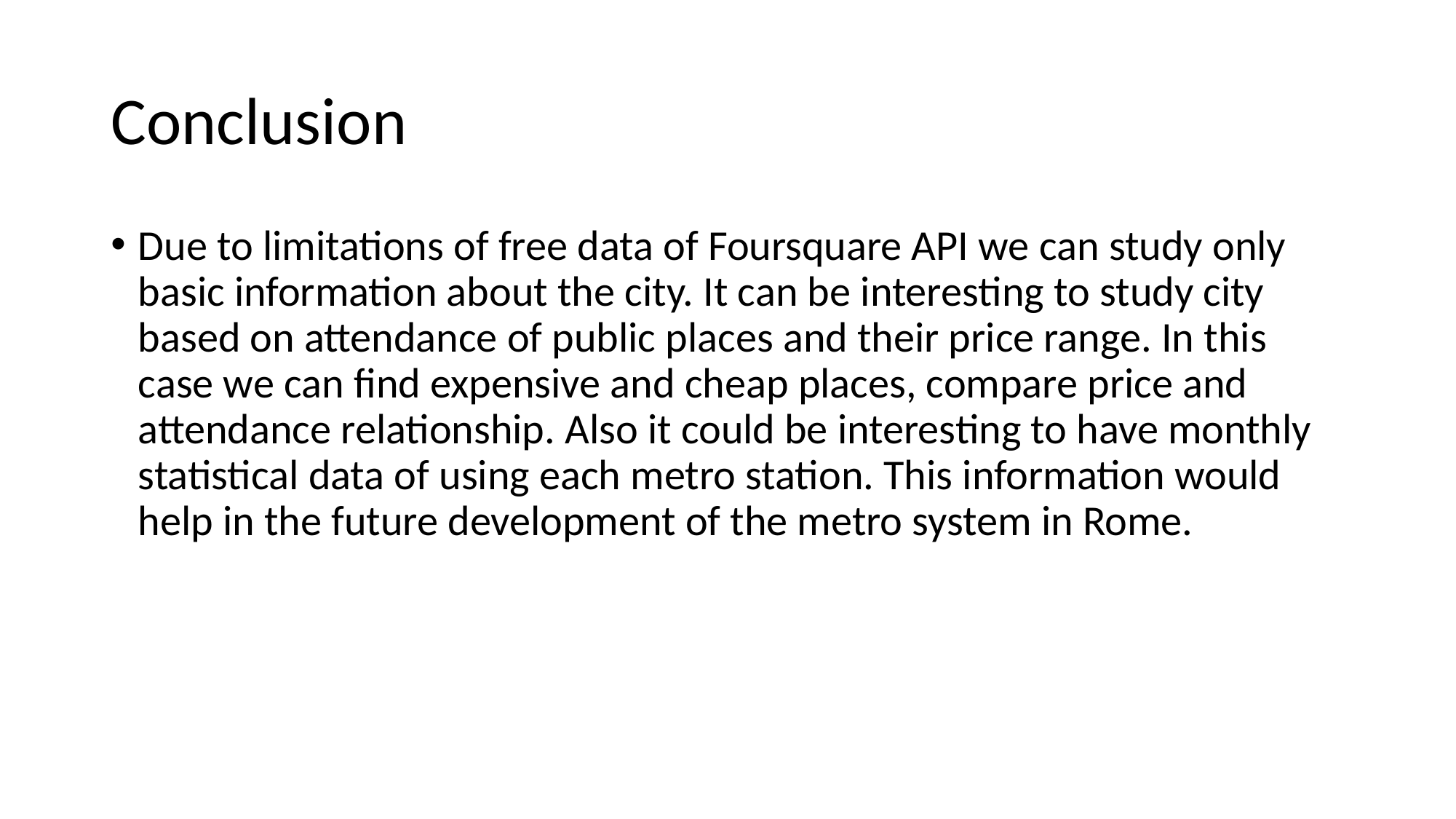

# Conclusion
Due to limitations of free data of Foursquare API we can study only basic information about the city. It can be interesting to study city based on attendance of public places and their price range. In this case we can find expensive and cheap places, compare price and attendance relationship. Also it could be interesting to have monthly statistical data of using each metro station. This information would help in the future development of the metro system in Rome.